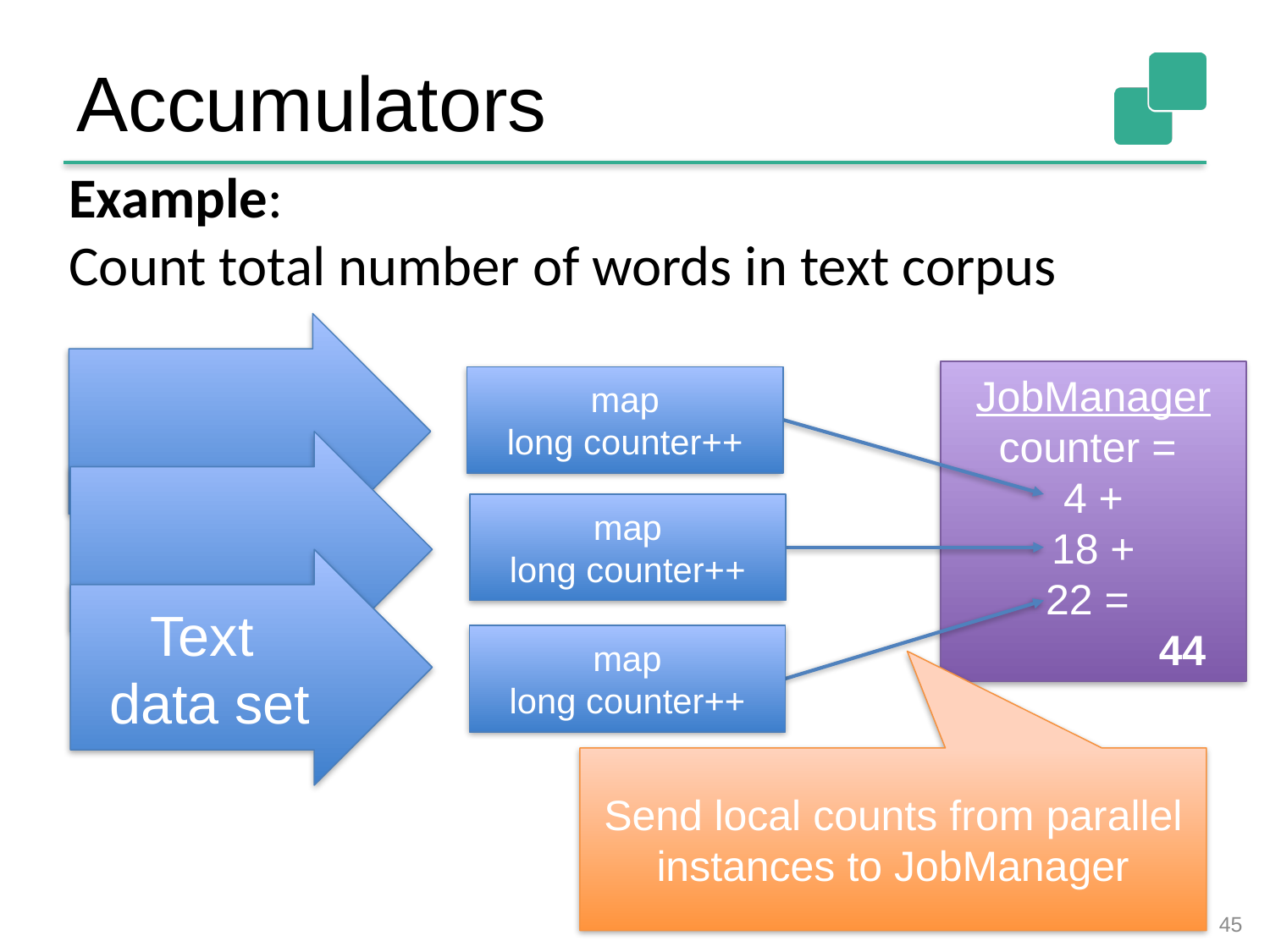

# Accumulators
Example:
Count total number of words in text corpus

JobManager
counter =
4 +
18 +
22 =
               44
map
long counter++

map
long counter++
Text
data set
map
long counter++
Send local counts from parallel instances to JobManager
45